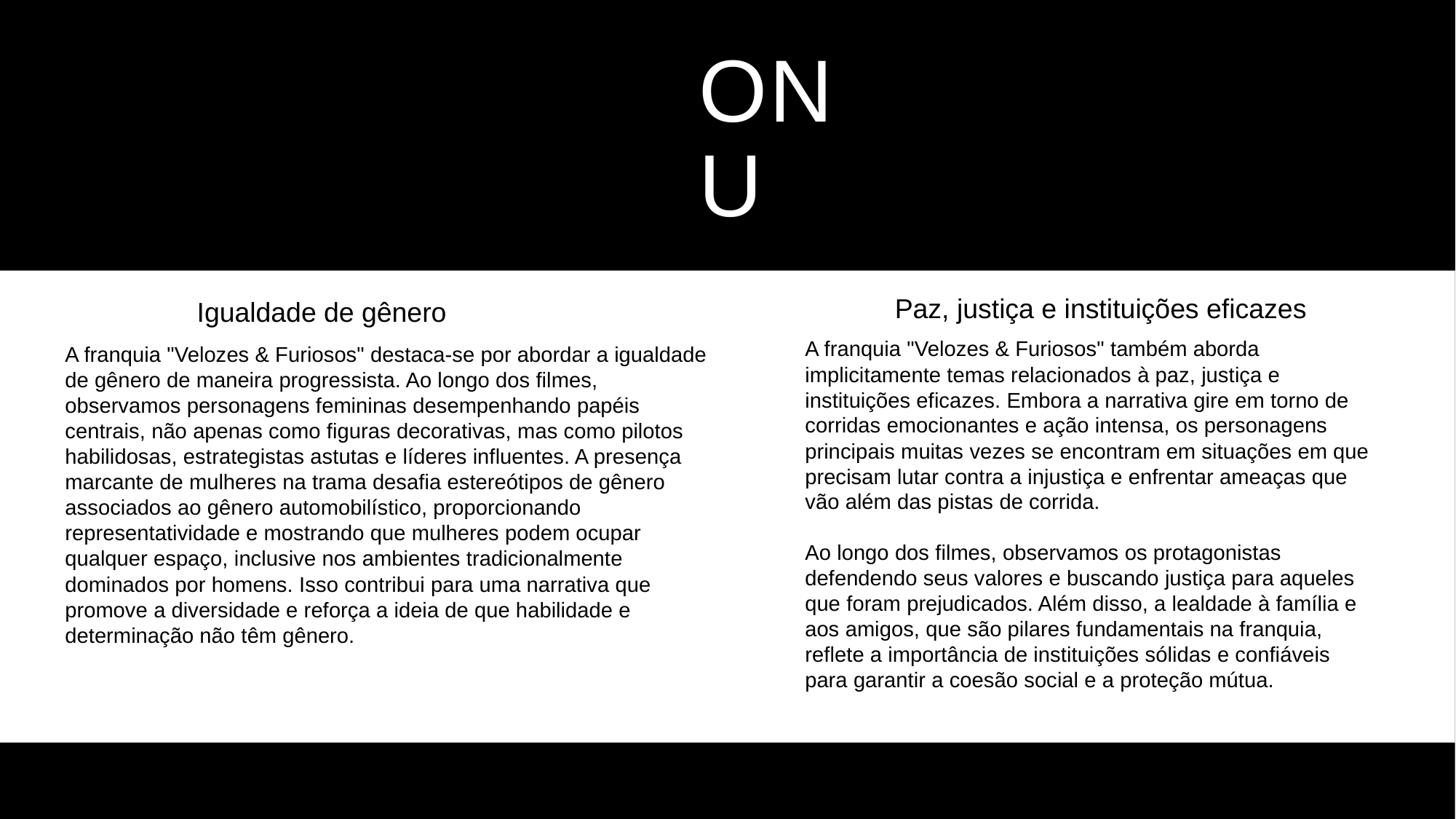

# ONU

Paz, justiça e instituições eficazes
Igualdade de gênero
A franquia "Velozes & Furiosos" também aborda implicitamente temas relacionados à paz, justiça e instituições eficazes. Embora a narrativa gire em torno de corridas emocionantes e ação intensa, os personagens principais muitas vezes se encontram em situações em que precisam lutar contra a injustiça e enfrentar ameaças que vão além das pistas de corrida.

Ao longo dos filmes, observamos os protagonistas defendendo seus valores e buscando justiça para aqueles que foram prejudicados. Além disso, a lealdade à família e aos amigos, que são pilares fundamentais na franquia, reflete a importância de instituições sólidas e confiáveis para garantir a coesão social e a proteção mútua.
A franquia "Velozes & Furiosos" destaca-se por abordar a igualdade de gênero de maneira progressista. Ao longo dos filmes, observamos personagens femininas desempenhando papéis centrais, não apenas como figuras decorativas, mas como pilotos habilidosas, estrategistas astutas e líderes influentes. A presença marcante de mulheres na trama desafia estereótipos de gênero associados ao gênero automobilístico, proporcionando representatividade e mostrando que mulheres podem ocupar qualquer espaço, inclusive nos ambientes tradicionalmente dominados por homens. Isso contribui para uma narrativa que promove a diversidade e reforça a ideia de que habilidade e determinação não têm gênero.